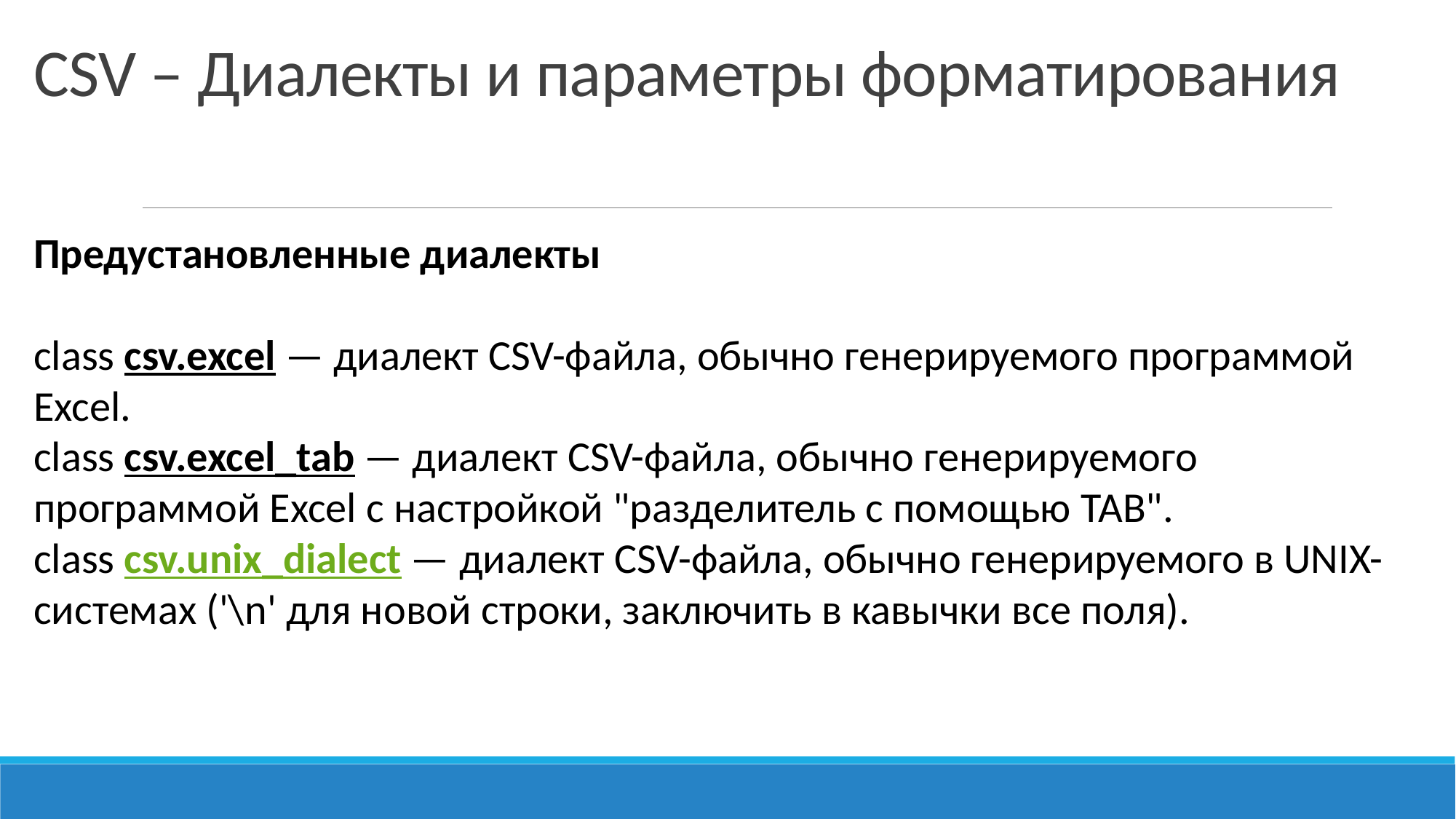

# CSV – Диалекты и параметры форматирования
Предустановленные диалекты

class csv.excel — диалект CSV-файла, обычно генерируемого программой Excel.
class csv.excel_tab — диалект CSV-файла, обычно генерируемого программой Excel с настройкой "разделитель с помощью TAB".
class csv.unix_dialect — диалект CSV-файла, обычно генерируемого в UNIX-системах ('\n' для новой строки, заключить в кавычки все поля).